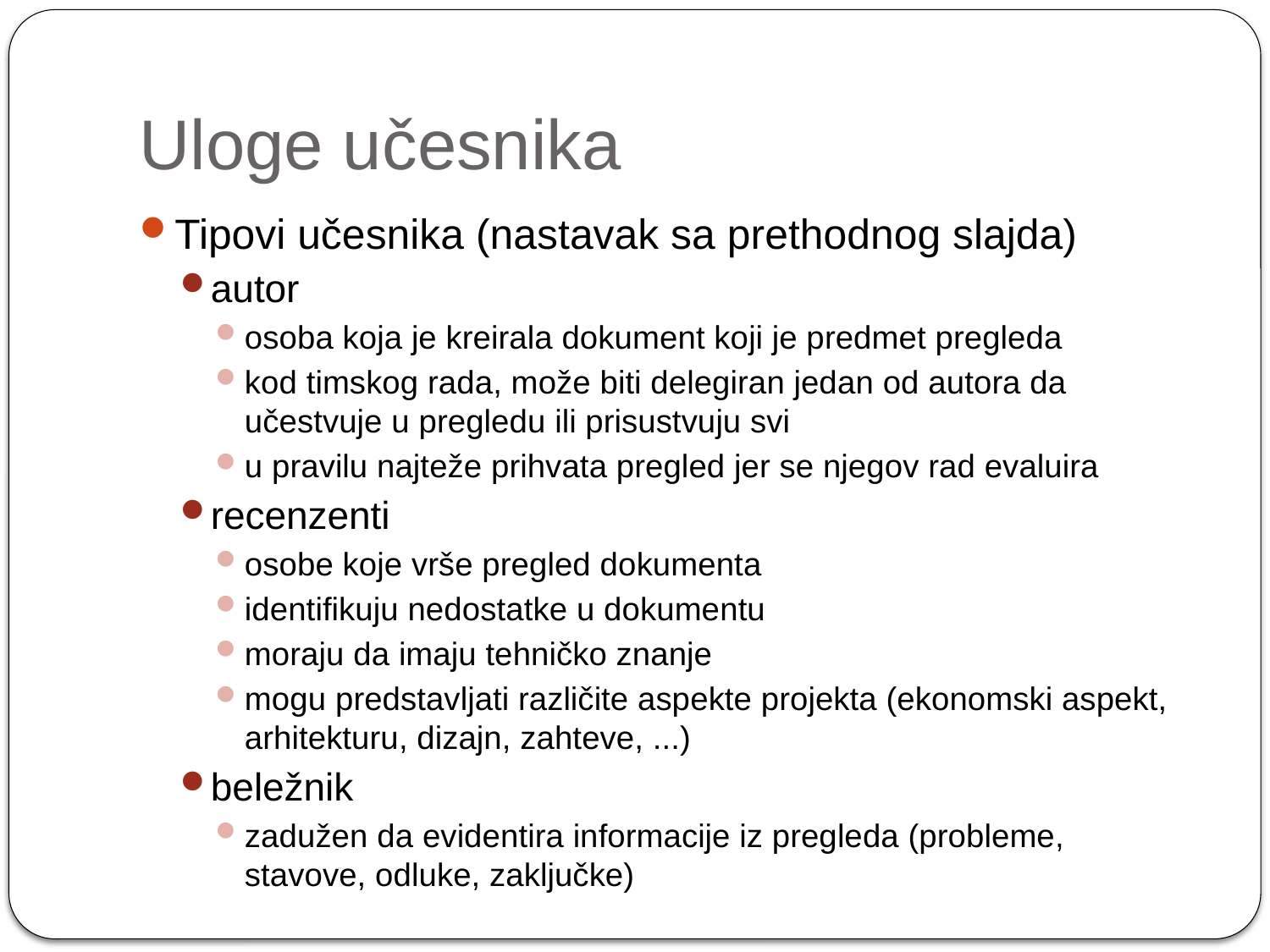

# Uloge učesnika
Tipovi učesnika (nastavak sa prethodnog slajda)
autor
osoba koja je kreirala dokument koji je predmet pregleda
kod timskog rada, može biti delegiran jedan od autora da učestvuje u pregledu ili prisustvuju svi
u pravilu najteže prihvata pregled jer se njegov rad evaluira
recenzenti
osobe koje vrše pregled dokumenta
identifikuju nedostatke u dokumentu
moraju da imaju tehničko znanje
mogu predstavljati različite aspekte projekta (ekonomski aspekt, arhitekturu, dizajn, zahteve, ...)
beležnik
zadužen da evidentira informacije iz pregleda (probleme, stavove, odluke, zaključke)